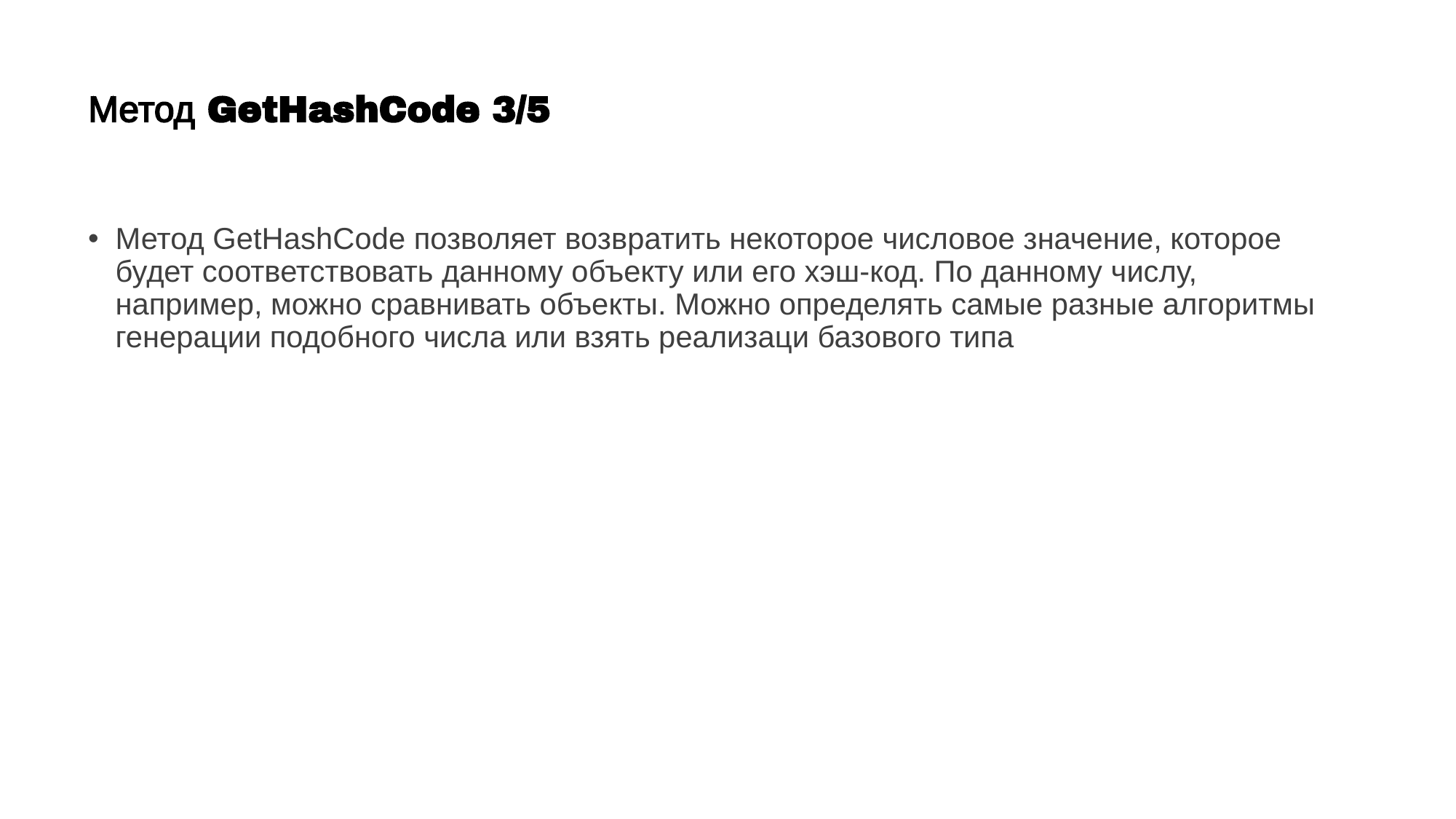

# Метод GetHashCode 3/5
Метод GetHashCode позволяет возвратить некоторое числовое значение, которое будет соответствовать данному объекту или его хэш-код. По данному числу, например, можно сравнивать объекты. Можно определять самые разные алгоритмы генерации подобного числа или взять реализаци базового типа